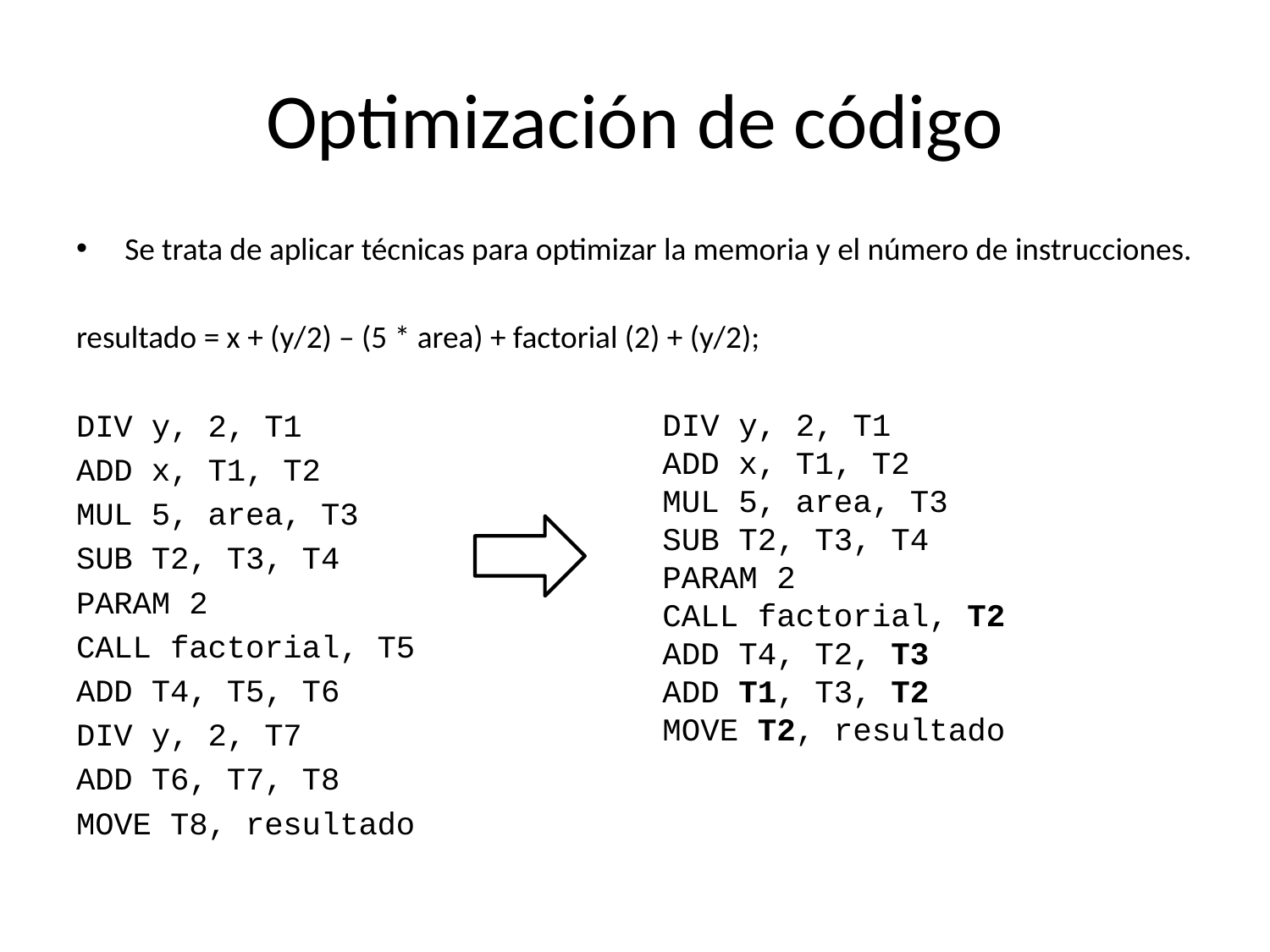

# Optimización de código
Se trata de aplicar técnicas para optimizar la memoria y el número de instrucciones.

resultado = x + (y/2) – (5 * area) + factorial (2) + (y/2);

DIV y, 2, T1
ADD x, T1, T2
MUL 5, area, T3
SUB T2, T3, T4
PARAM 2
CALL factorial, T5
ADD T4, T5, T6
DIV y, 2, T7
ADD T6, T7, T8
MOVE T8, resultado
DIV y, 2, T1
ADD x, T1, T2
MUL 5, area, T3
SUB T2, T3, T4
PARAM 2
CALL factorial, T2
ADD T4, T2, T3
ADD T1, T3, T2
MOVE T2, resultado